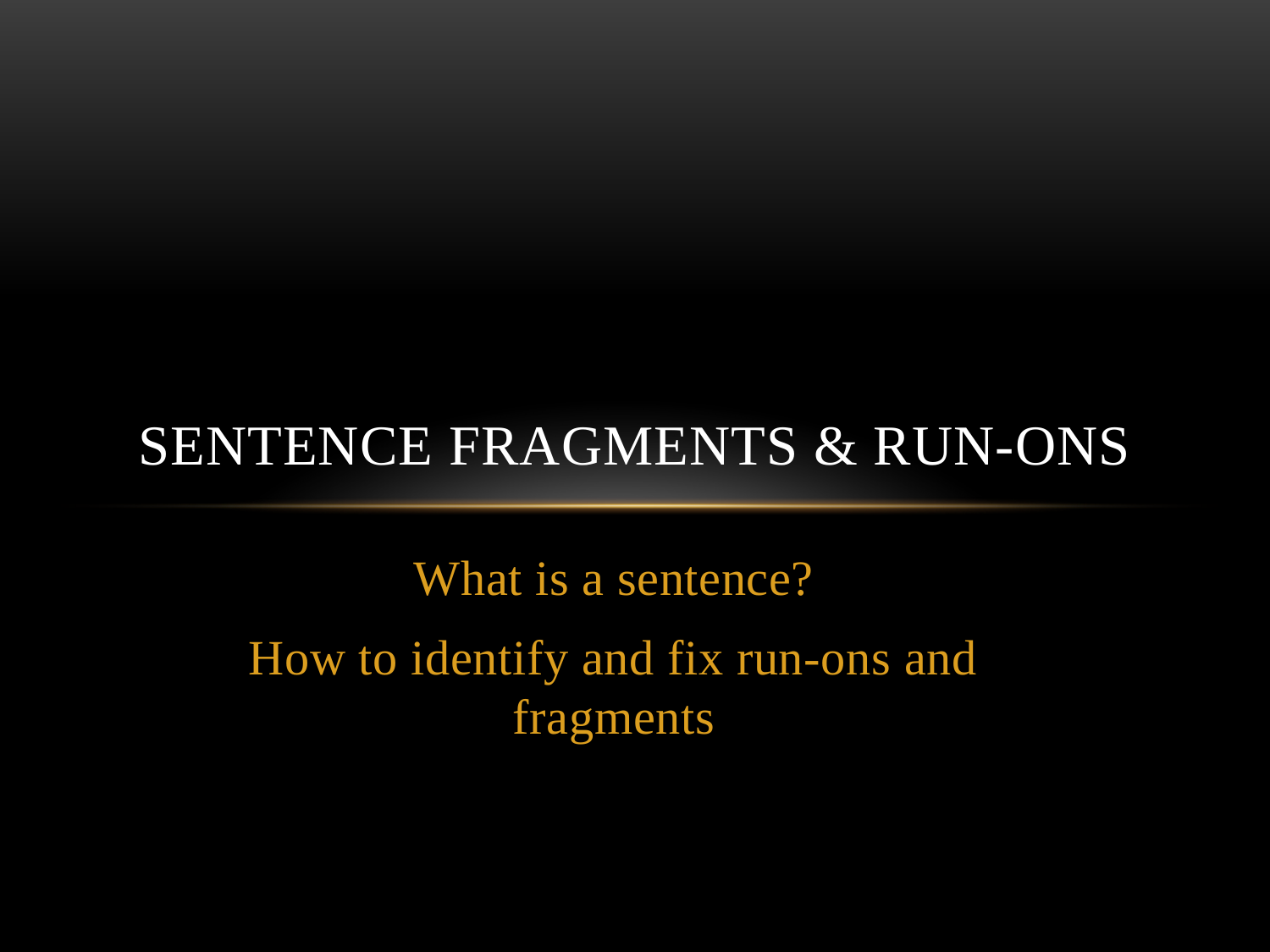

# Sentence fragments & Run-ons
What is a sentence?
How to identify and fix run-ons and fragments